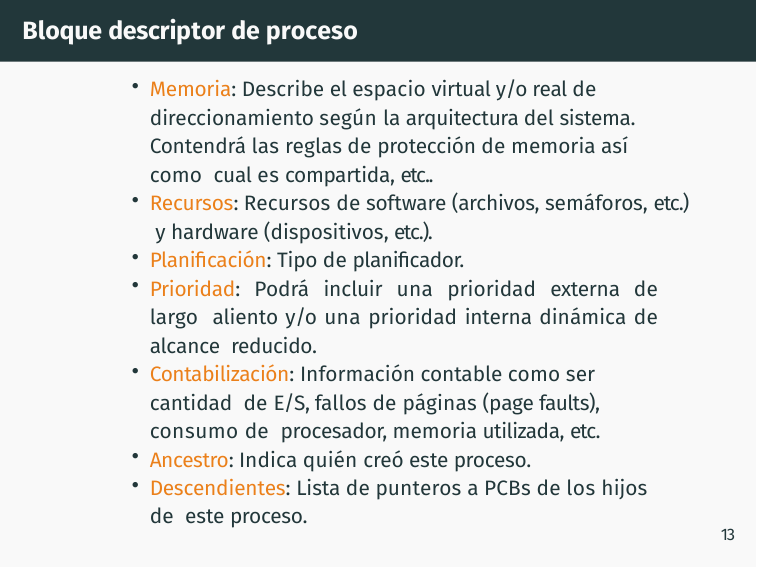

# Bloque descriptor de proceso
Memoria: Describe el espacio virtual y/o real de  direccionamiento según la arquitectura del sistema.  Contendrá las reglas de protección de memoria así como  cual es compartida, etc..
Recursos: Recursos de software (archivos, semáforos, etc.)  y hardware (dispositivos, etc.).
Planificación: Tipo de planificador.
Prioridad: Podrá incluir una prioridad externa de largo  aliento y/o una prioridad interna dinámica de alcance  reducido.
Contabilización: Información contable como ser cantidad  de E/S, fallos de páginas (page faults), consumo de  procesador, memoria utilizada, etc.
Ancestro: Indica quién creó este proceso.
Descendientes: Lista de punteros a PCBs de los hijos de  este proceso.
13